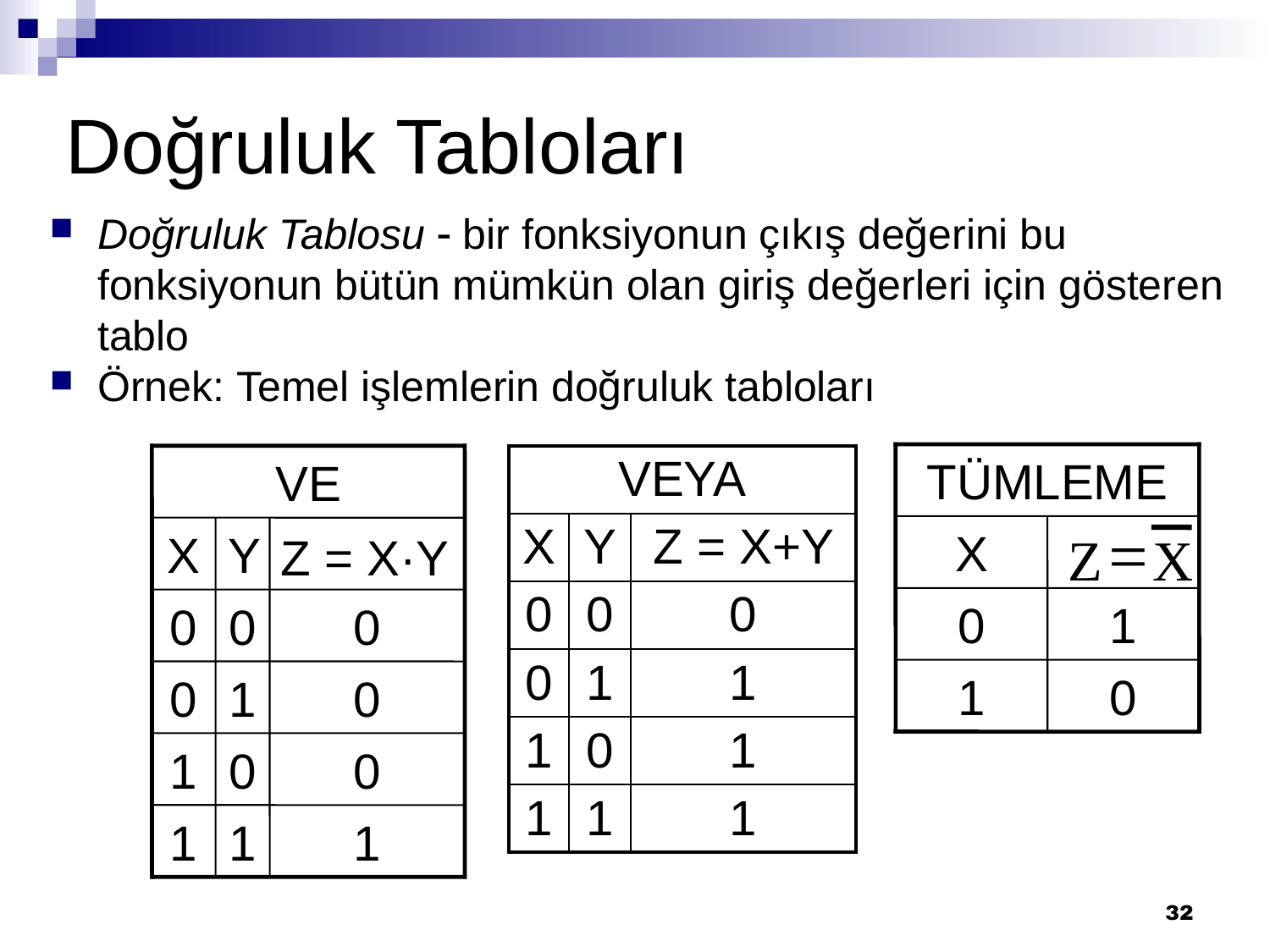

# Doğruluk Tabloları
Doğruluk Tablosu − bir fonksiyonun çıkış değerini bu fonksiyonun bütün mümkün olan giriş değerleri için gösteren tablo
Örnek: Temel işlemlerin doğruluk tabloları
TÜMLEME

X

=
Z
X

0

1
1

0

| VEYA |  |  |
| --- | --- | --- |
| X | Y | Z = X+Y |
| 0 | 0 | 0 |
| 0 | 1 | 1 |
| 1 | 0 | 1 |
| 1 | 1 | 1 |
VE

X

Y

Z = X·Y
0

0
0
0

1
0
1

0
0
1

1
1

32